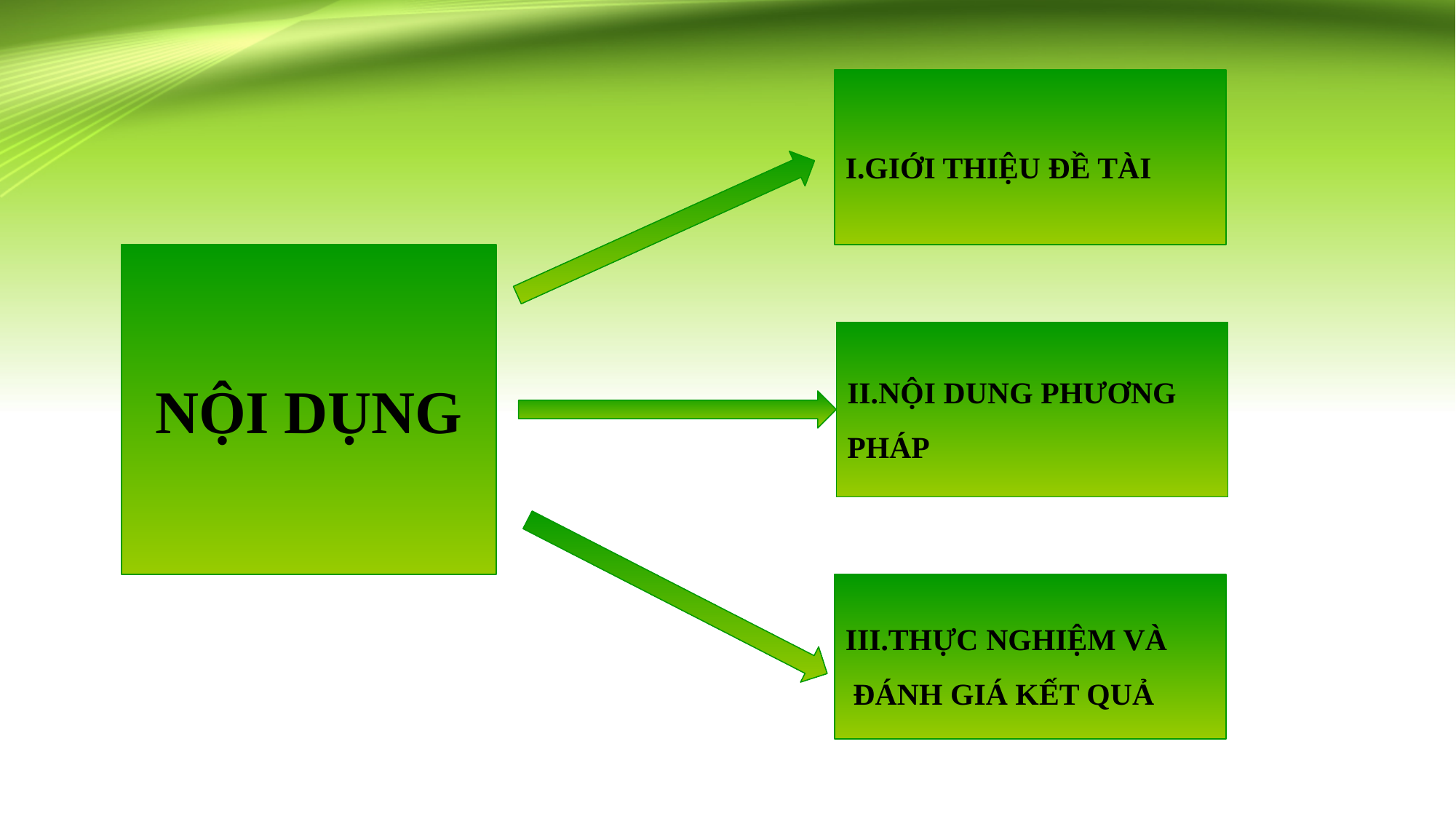

I.GIỚI THIỆU ĐỀ TÀI

NỘI DỤNG
II.NỘI DUNG PHƯƠNG
PHÁP

III.THỰC NGHIỆM VÀ
 ĐÁNH GIÁ KẾT QUẢ